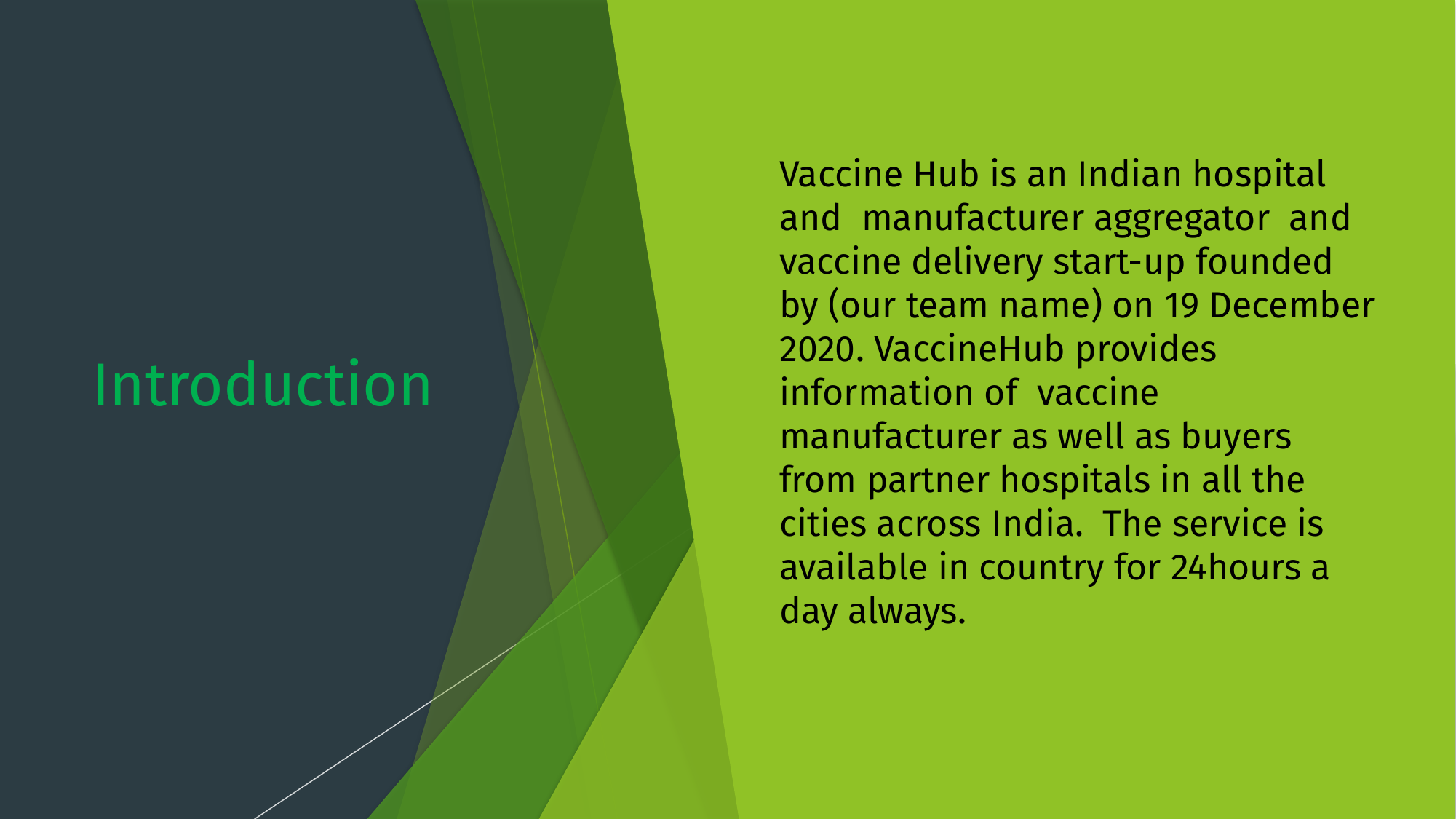

# Introduction
Vaccine Hub is an Indian hospital and  manufacturer aggregator  and vaccine delivery start-up founded by (our team name) on 19 December 2020. VaccineHub provides information of  vaccine manufacturer as well as buyers from partner hospitals in all the cities across India.  The service is available in country for 24hours a day always.